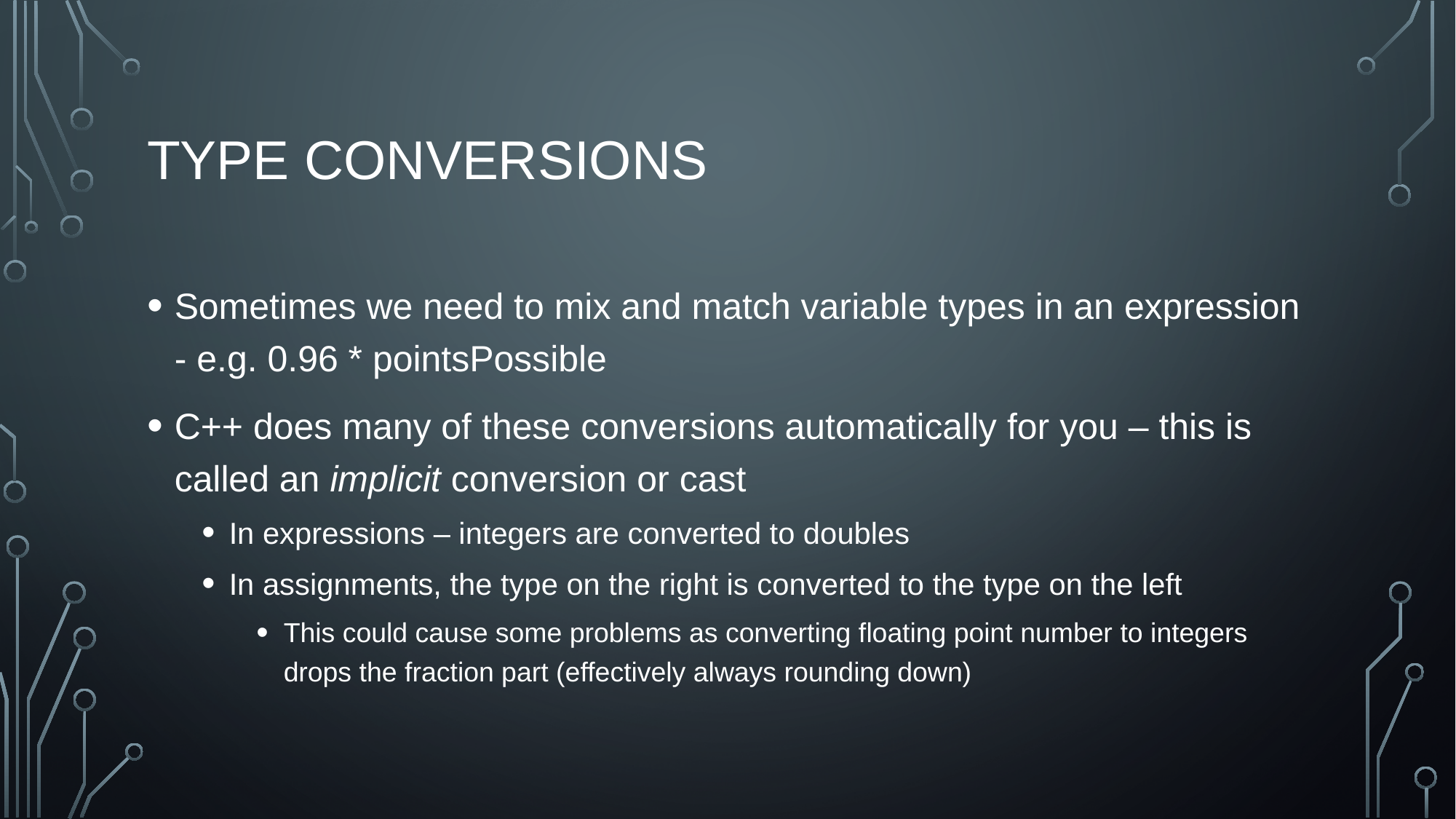

# Type Conversions
Sometimes we need to mix and match variable types in an expression - e.g. 0.96 * pointsPossible
C++ does many of these conversions automatically for you – this is called an implicit conversion or cast
In expressions – integers are converted to doubles
In assignments, the type on the right is converted to the type on the left
This could cause some problems as converting floating point number to integers drops the fraction part (effectively always rounding down)